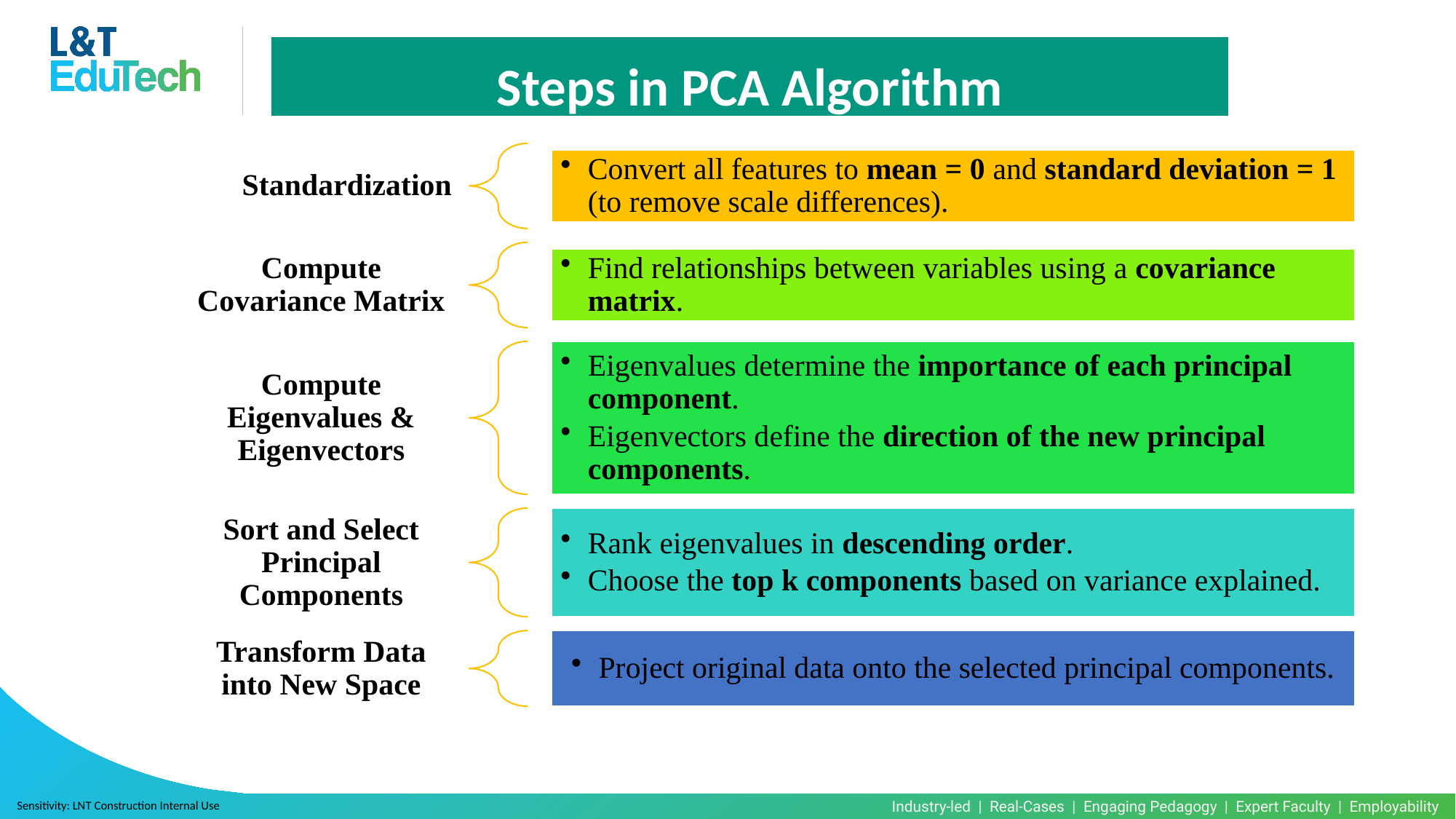

Steps in PCA Algorithm
Standardization
Convert all features to mean = 0 and standard deviation = 1 (to remove scale differences).
Compute Covariance Matrix
Find relationships between variables using a covariance matrix.
Compute Eigenvalues & Eigenvectors
Eigenvalues determine the importance of each principal component.
Eigenvectors define the direction of the new principal components.
Sort and Select Principal Components
Rank eigenvalues in descending order.
Choose the top k components based on variance explained.
Transform Data into New Space
Project original data onto the selected principal components.